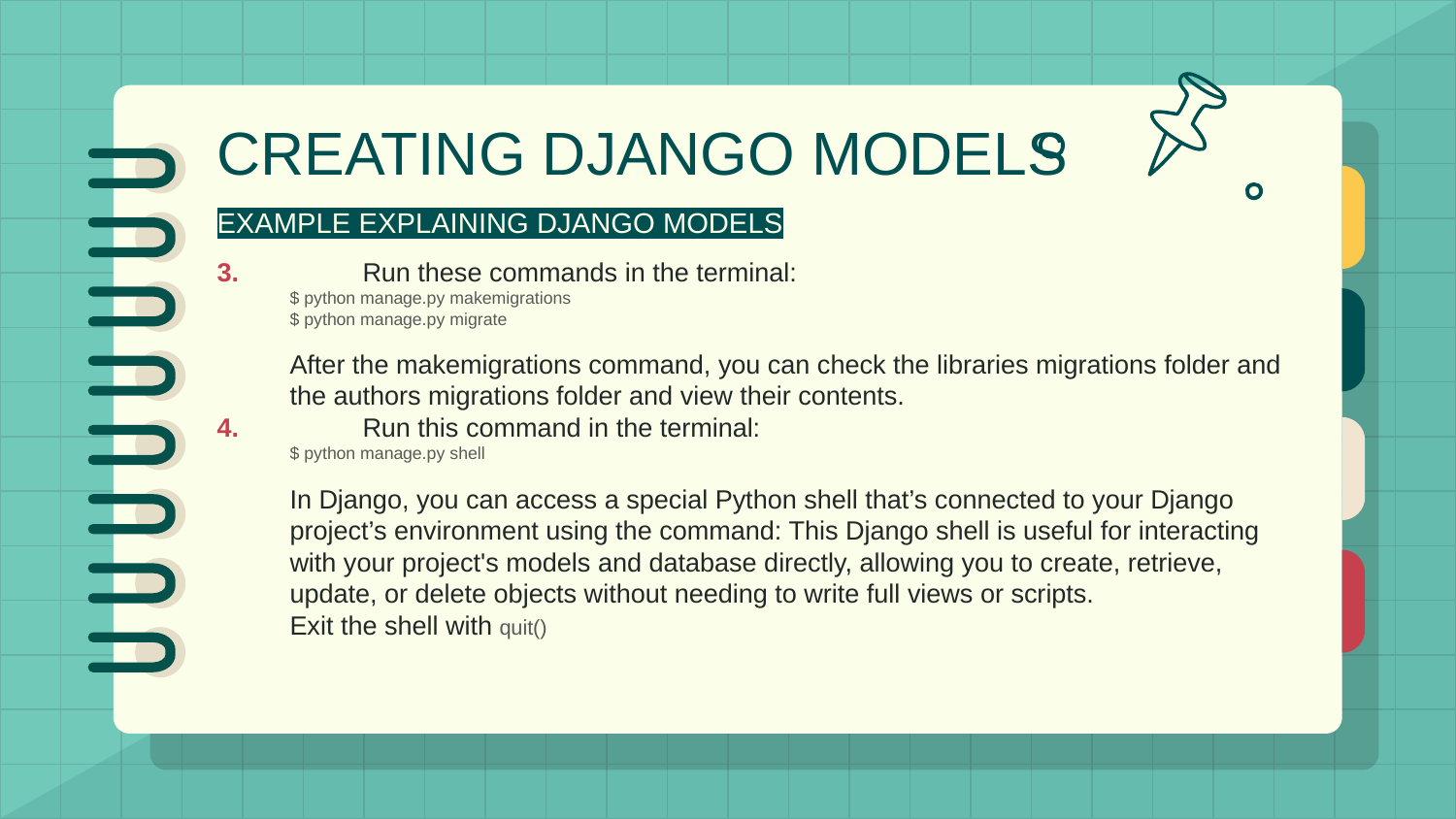

# CREATING DJANGO MODELS

EXAMPLE EXPLAINING DJANGO MODELS
3. 	Run these commands in the terminal:
$ python manage.py makemigrations
$ python manage.py migrate
After the makemigrations command, you can check the libraries migrations folder and the authors migrations folder and view their contents.
4. 	Run this command in the terminal:
$ python manage.py shell
In Django, you can access a special Python shell that’s connected to your Django project’s environment using the command: This Django shell is useful for interacting with your project's models and database directly, allowing you to create, retrieve, update, or delete objects without needing to write full views or scripts.
Exit the shell with quit()